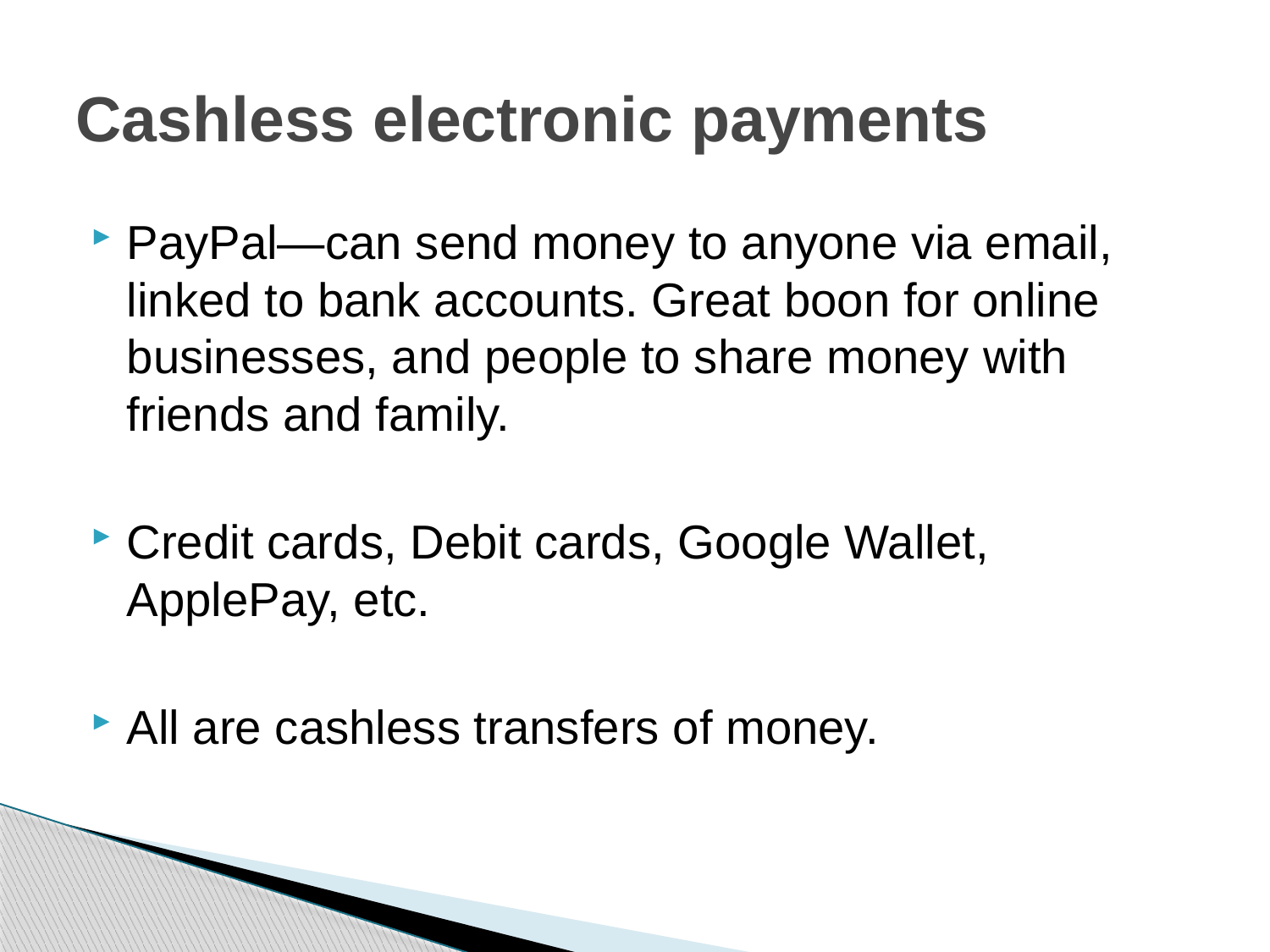

# Cashless electronic payments
PayPal—can send money to anyone via email, linked to bank accounts. Great boon for online businesses, and people to share money with friends and family.

Credit cards, Debit cards, Google Wallet, ApplePay, etc.

All are cashless transfers of money.